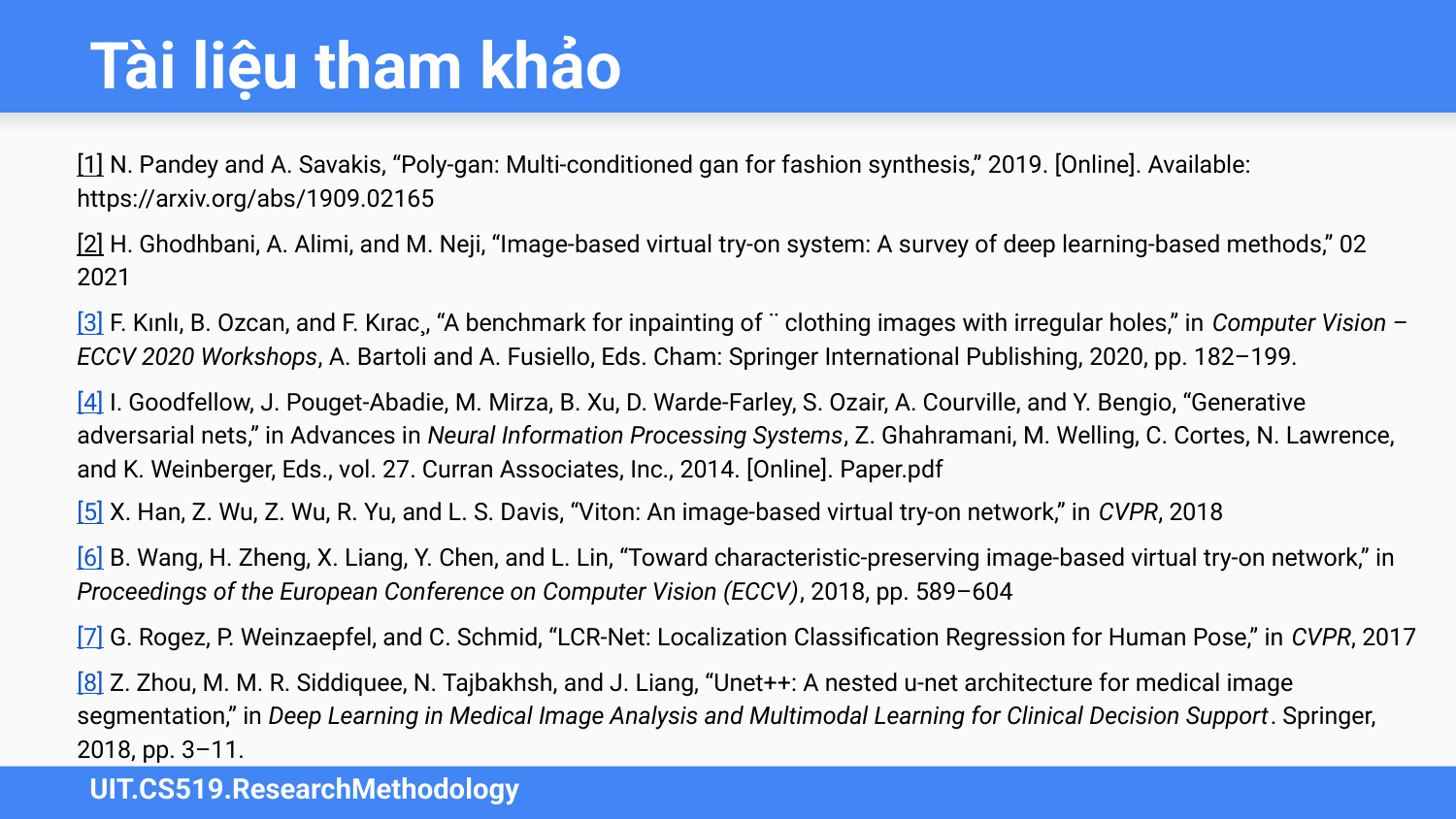

# Tài liệu tham khảo
[1] N. Pandey and A. Savakis, “Poly-gan: Multi-conditioned gan for fashion synthesis,” 2019. [Online]. Available: https://arxiv.org/abs/1909.02165
[2] H. Ghodhbani, A. Alimi, and M. Neji, “Image-based virtual try-on system: A survey of deep learning-based methods,” 02 2021
[3] F. Kınlı, B. Ozcan, and F. Kırac¸, “A benchmark for inpainting of ¨ clothing images with irregular holes,” in Computer Vision – ECCV 2020 Workshops, A. Bartoli and A. Fusiello, Eds. Cham: Springer International Publishing, 2020, pp. 182–199.
[4] I. Goodfellow, J. Pouget-Abadie, M. Mirza, B. Xu, D. Warde-Farley, S. Ozair, A. Courville, and Y. Bengio, “Generative adversarial nets,” in Advances in Neural Information Processing Systems, Z. Ghahramani, M. Welling, C. Cortes, N. Lawrence, and K. Weinberger, Eds., vol. 27. Curran Associates, Inc., 2014. [Online]. Paper.pdf
[5] X. Han, Z. Wu, Z. Wu, R. Yu, and L. S. Davis, “Viton: An image-based virtual try-on network,” in CVPR, 2018
[6] B. Wang, H. Zheng, X. Liang, Y. Chen, and L. Lin, “Toward characteristic-preserving image-based virtual try-on network,” in Proceedings of the European Conference on Computer Vision (ECCV), 2018, pp. 589–604
[7] G. Rogez, P. Weinzaepfel, and C. Schmid, “LCR-Net: Localization Classification Regression for Human Pose,” in CVPR, 2017
[8] Z. Zhou, M. M. R. Siddiquee, N. Tajbakhsh, and J. Liang, “Unet++: A nested u-net architecture for medical image segmentation,” in Deep Learning in Medical Image Analysis and Multimodal Learning for Clinical Decision Support. Springer, 2018, pp. 3–11.